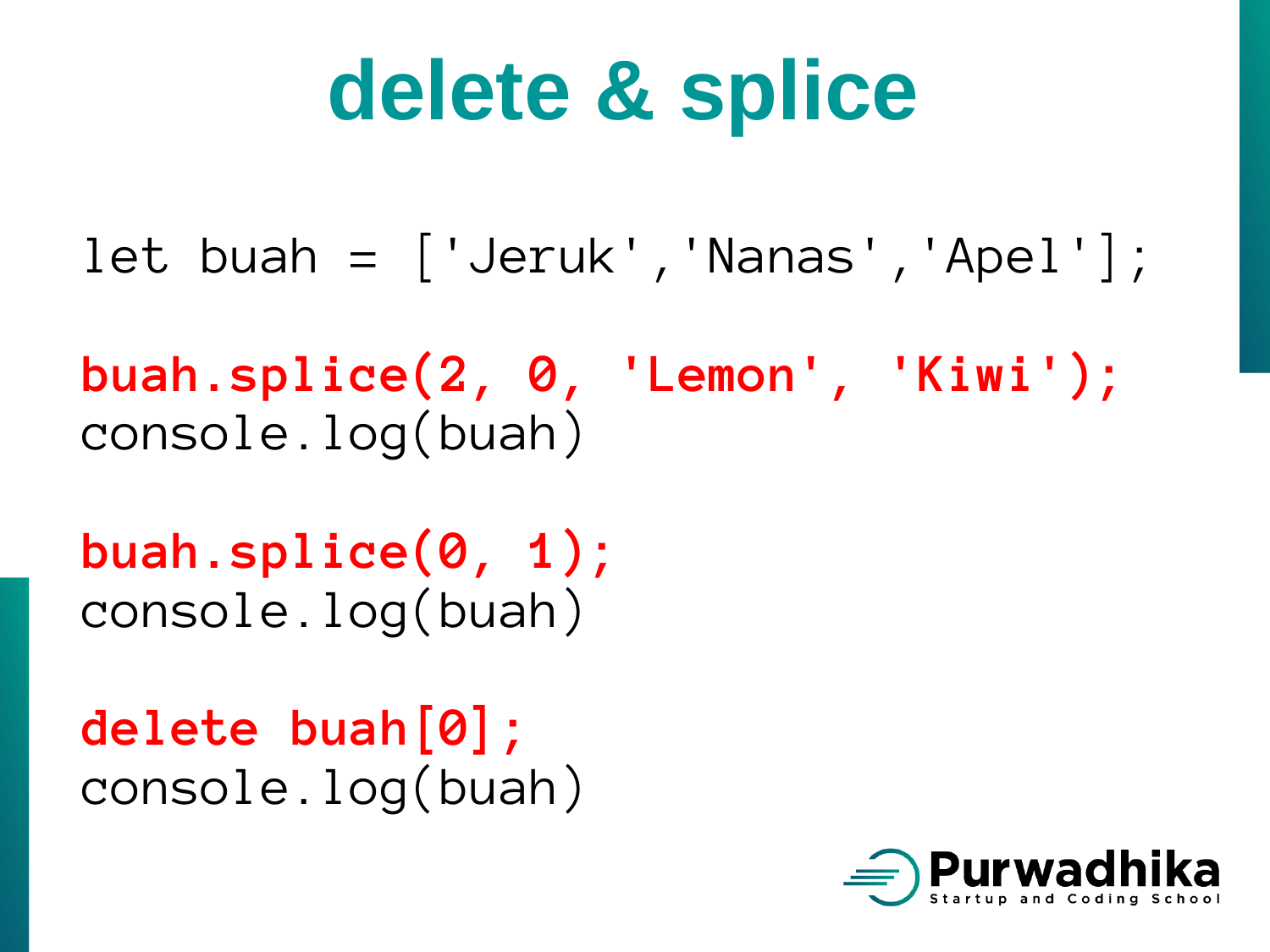

delete & splice
let buah = ['Jeruk','Nanas','Apel'];
buah.splice(2, 0, 'Lemon', 'Kiwi');
console.log(buah)
buah.splice(0, 1);
console.log(buah)

delete buah[0];
console.log(buah)